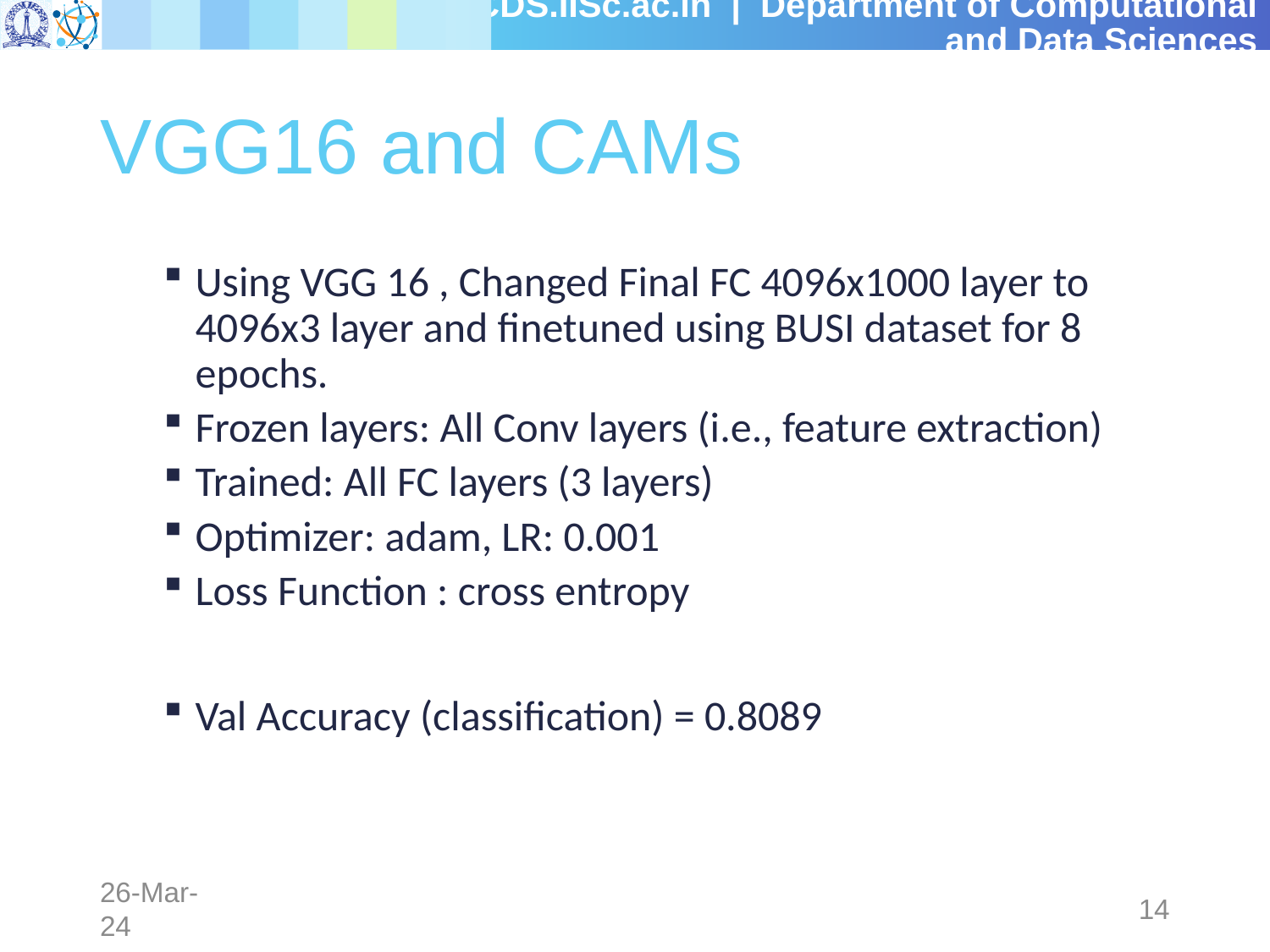

# VGG16 and CAMs
Using VGG 16 , Changed Final FC 4096x1000 layer to 4096x3 layer and finetuned using BUSI dataset for 8 epochs.
Frozen layers: All Conv layers (i.e., feature extraction)
Trained: All FC layers (3 layers)
Optimizer: adam, LR: 0.001
Loss Function : cross entropy

Val Accuracy (classification) = 0.8089

26-Mar-24
14